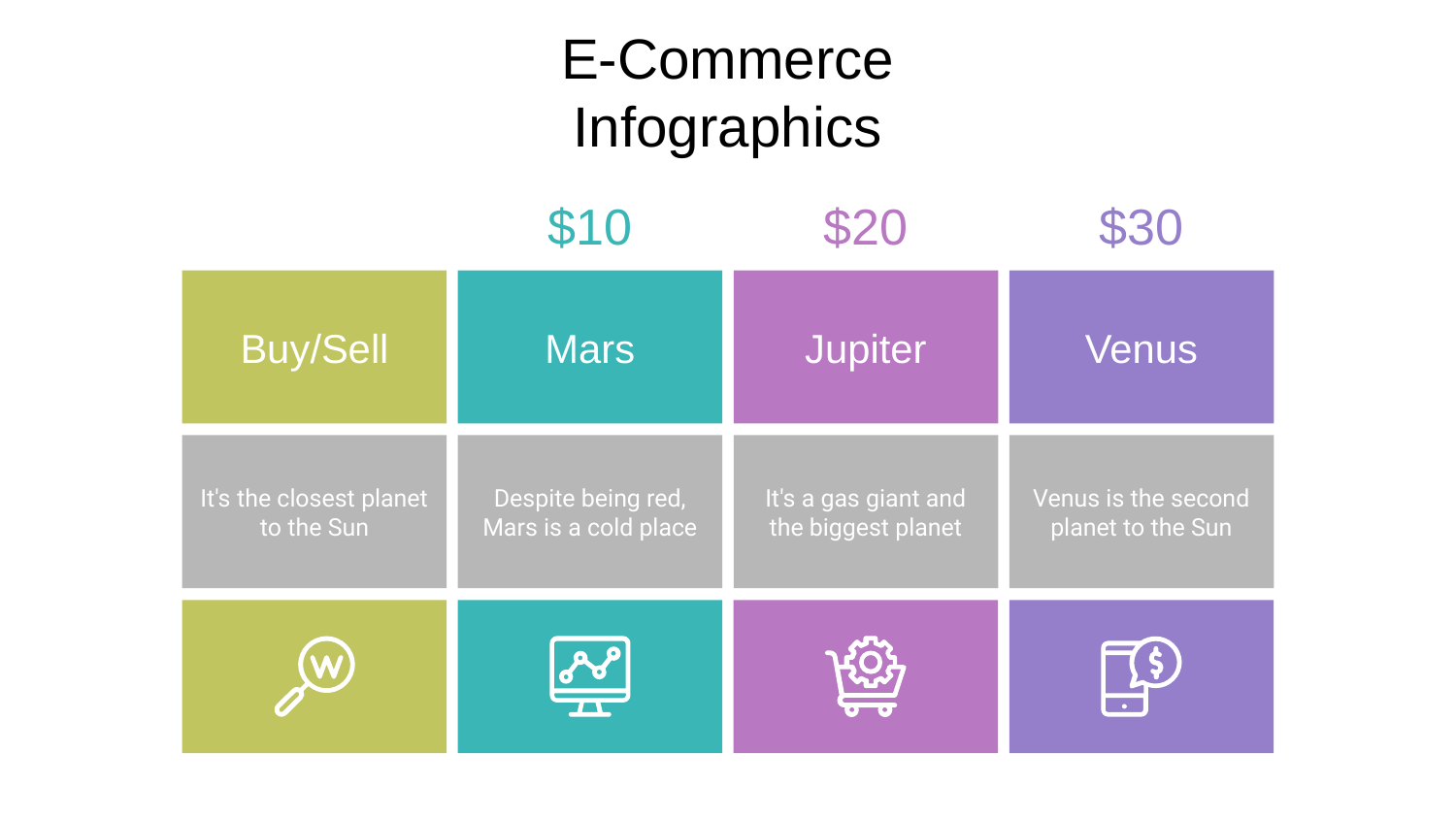

# E-Commerce Infographics
$10
$20
$30

Buy/Sell
Mars
Jupiter
Venus

It's the closest planet to the Sun
Despite being red, Mars is a cold place
It's a gas giant and the biggest planet
Venus is the second planet to the Sun